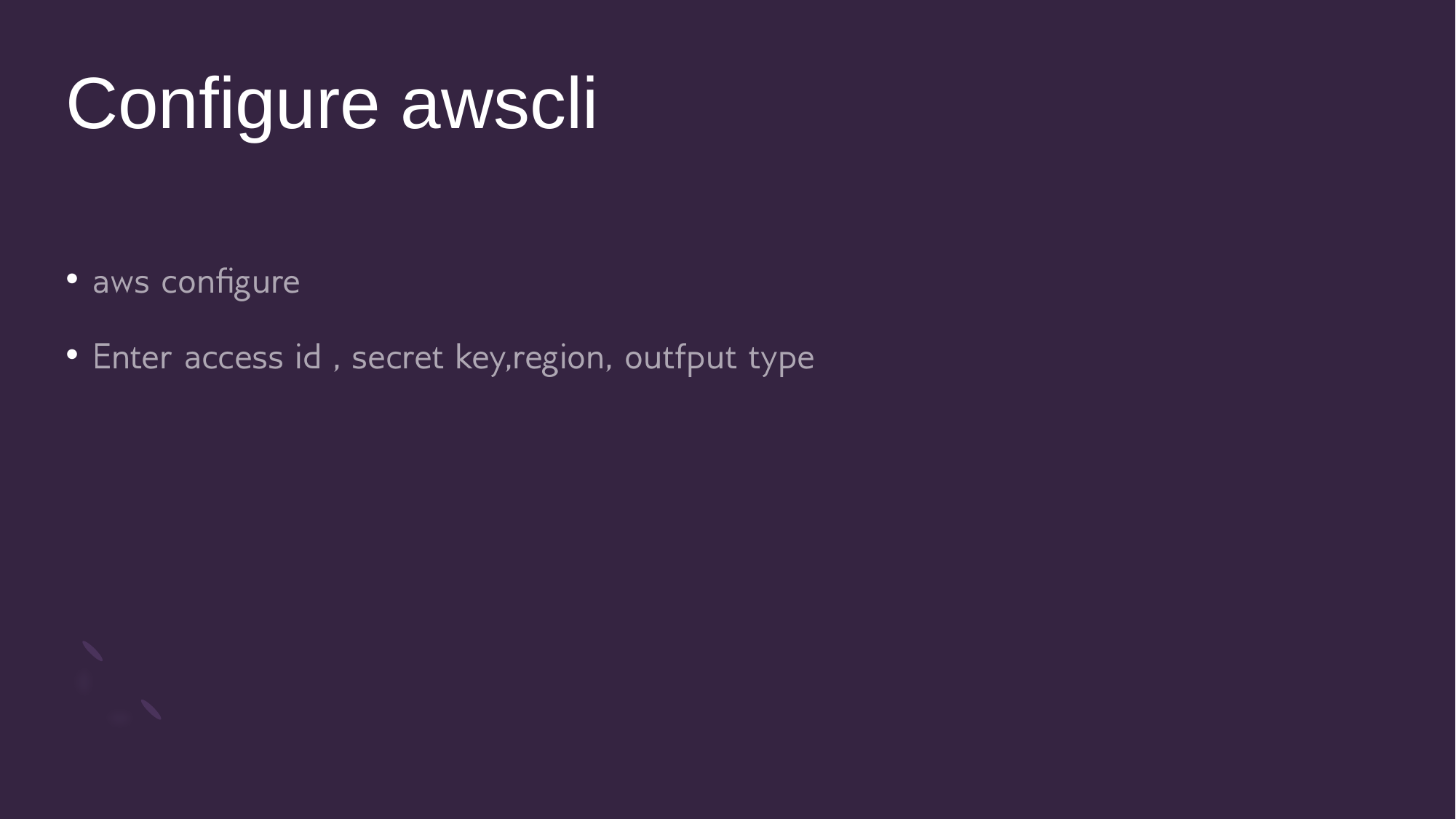

# Configure awscli
aws configure
Enter access id , secret key,region, outfput type